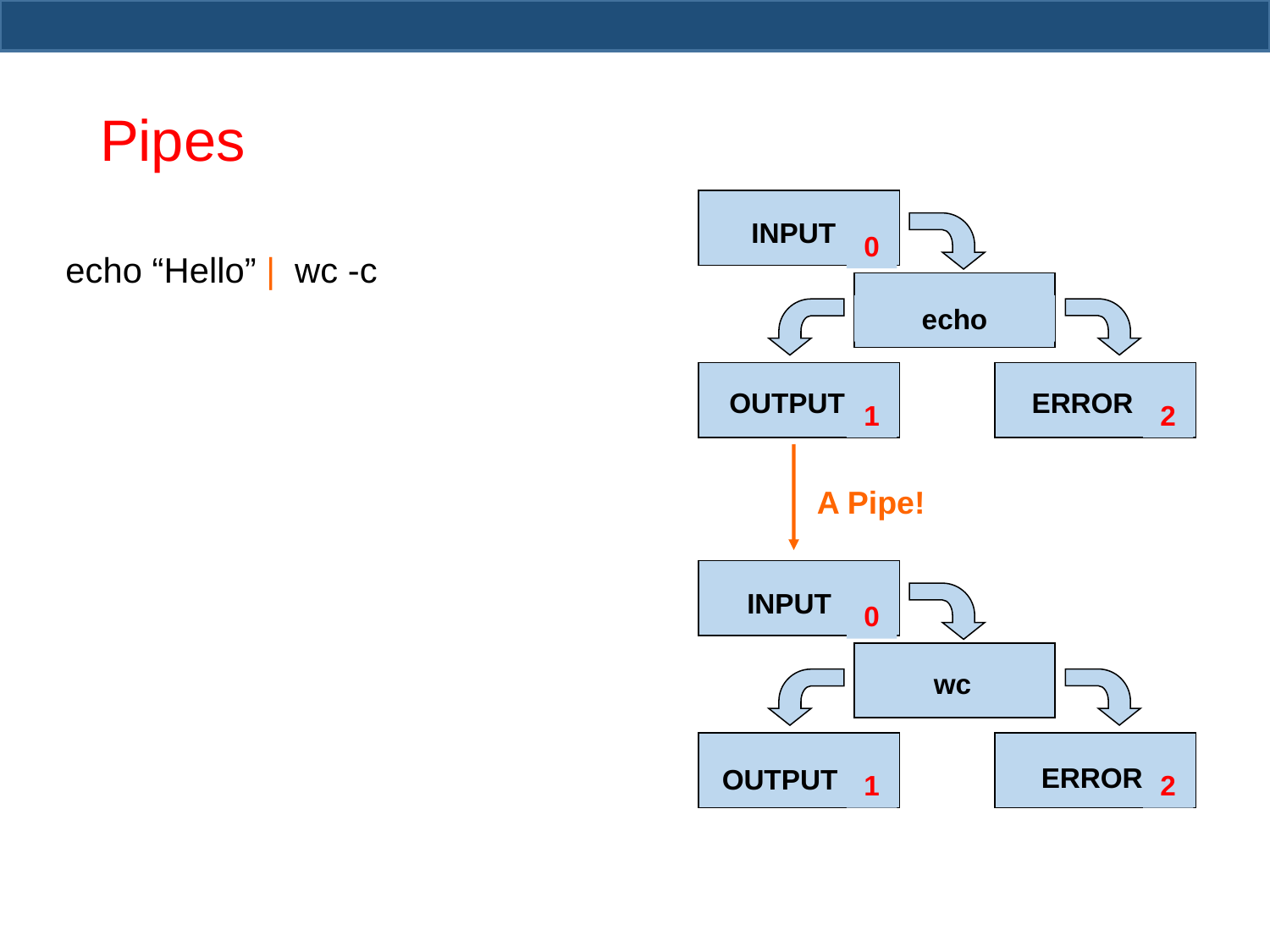

# Pipes

echo “Hello” |  wc -c

INPUT

0

echo

OUTPUT

ERROR
1
2

A Pipe!

INPUT

0

wc

OUTPUT

ERROR
1
2